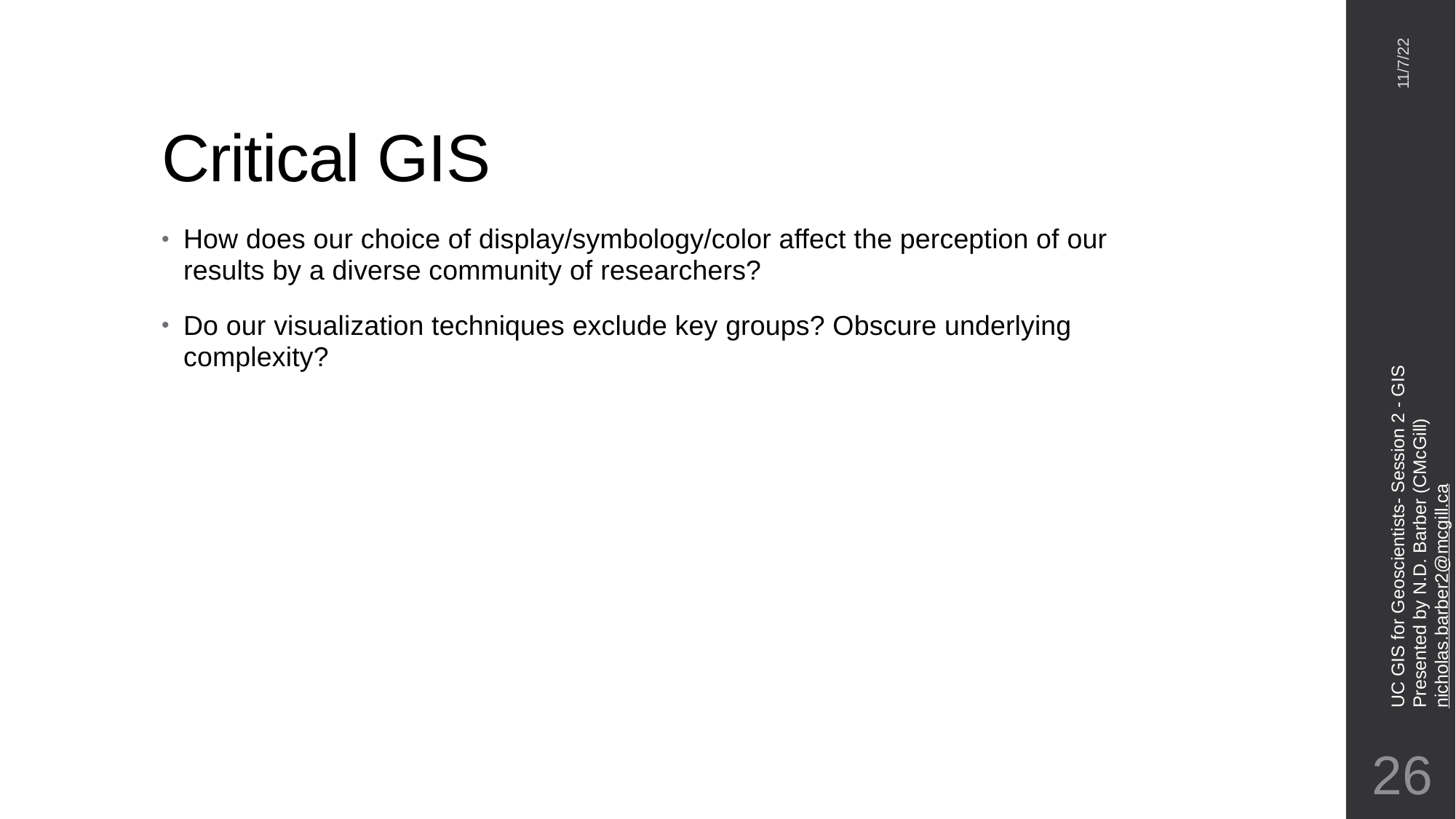

# Critical GIS
11/7/22
How does our choice of display/symbology/color affect the perception of our results by a diverse community of researchers?
Do our visualization techniques exclude key groups? Obscure underlying complexity?
UC GIS for Geoscientists- Session 2 - GIS
Presented by N.D. Barber (CMcGill)
nicholas.barber2@mcgill.ca
26